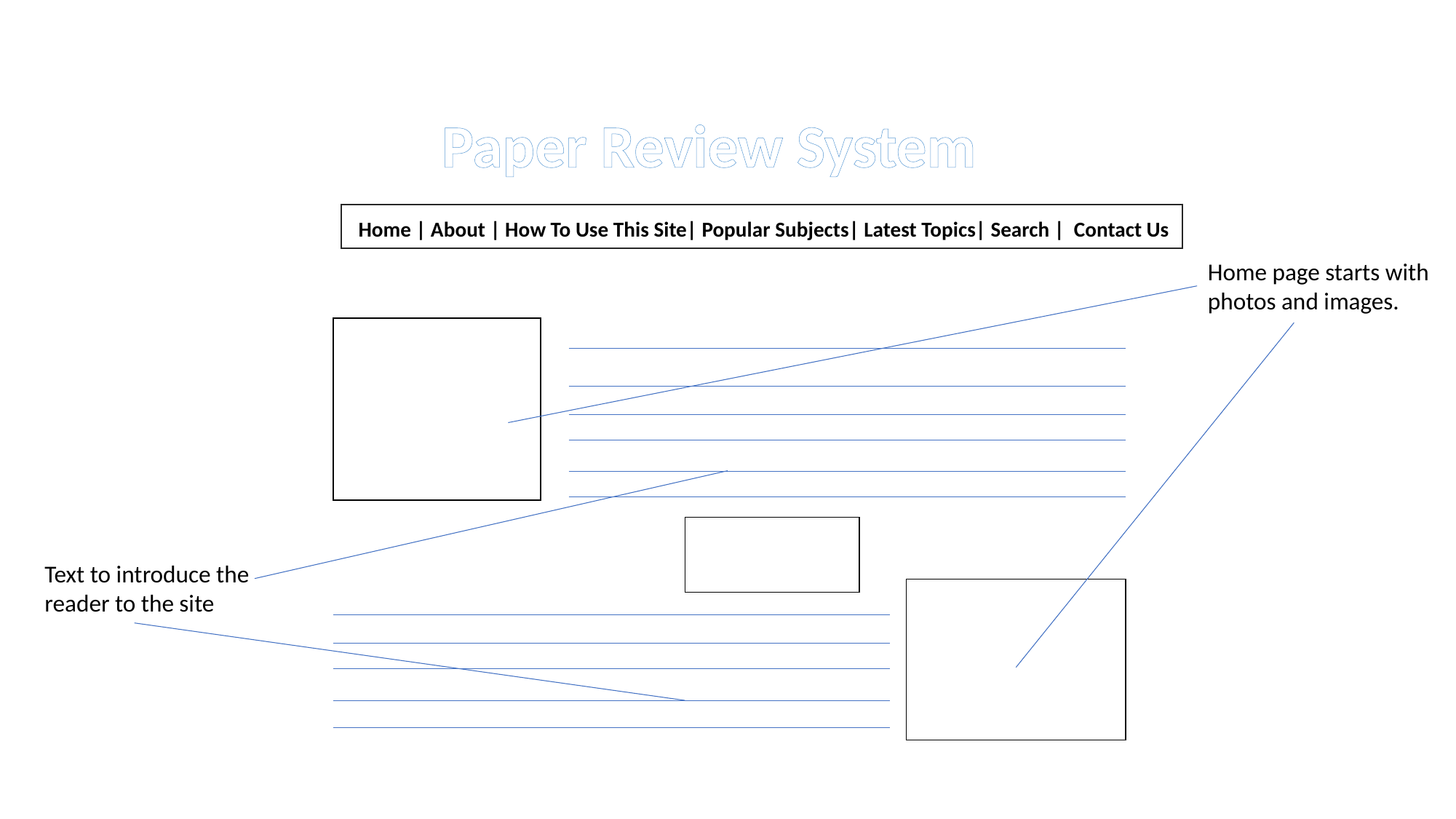

Paper Review System
 Home | About | How To Use This Site| Popular Subjects| Latest Topics| Search |  Contact Us
Home page starts with photos and images.

Text to introduce the reader to the site